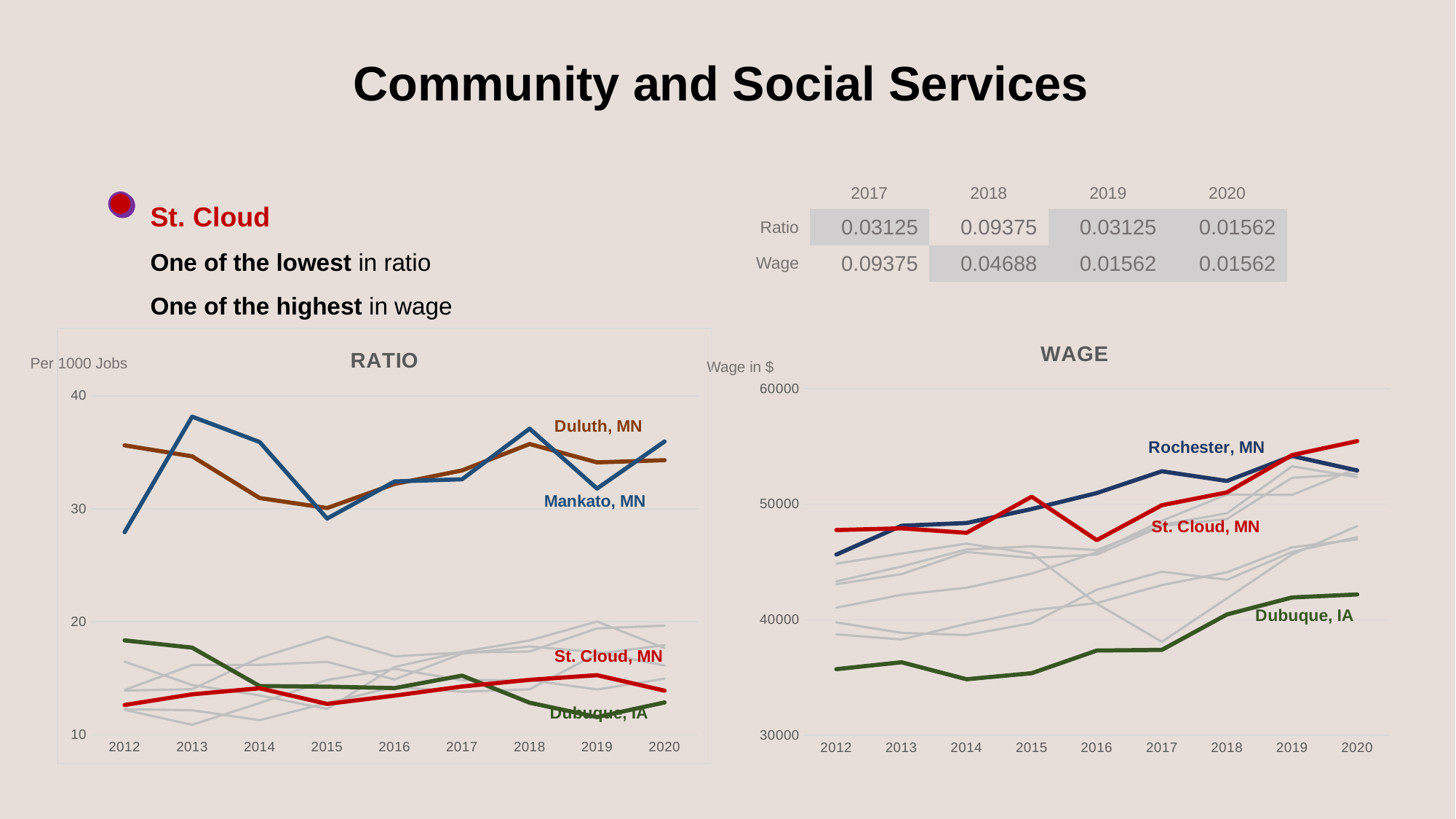

Community and Social Services
St. Cloud
One of the lowest in ratio
One of the highest in wage
|  | 2017 | 2018 | 2019 | 2020 |
| --- | --- | --- | --- | --- |
| Ratio | 0.03125 | 0.09375 | 0.03125 | 0.01562 |
| Wage | 0.09375 | 0.04688 | 0.01562 | 0.01562 |

### Chart: WAGE

| Category | Cedar Rapids, IA | Dubuque, IA | Duluth, MN | Eau Claire, WI | Fargo, ND | Grand Forks, ND | Mankato, MN | Rochester, MN | St. Cloud, MN |
|---|---|---|---|---|---|---|---|---|---|
| 2012 | 39770.0 | 35720.0 | 38740.0 | 44860.0 | 43080.0 | 41040.0 | 43320.0 | 45640.0 | 47770.0 |
| 2013 | 38860.0 | 36320.0 | 38290.0 | 45730.0 | 43950.0 | 42160.0 | 44610.0 | 48140.0 | 47920.0 |
| 2014 | 38670.0 | 34850.0 | 39650.0 | 46590.0 | 45870.0 | 42770.0 | 46080.0 | 48380.0 | 47530.0 |
| 2015 | 39700.0 | 35370.0 | 40820.0 | 45740.0 | 45350.0 | 43990.0 | 46360.0 | 49590.0 | 50660.0 |
| 2016 | 42600.0 | 37330.0 | 41440.0 | 41390.0 | 45640.0 | 45840.0 | 46030.0 | 50970.0 | 46900.0 |
| 2017 | 44160.0 | 37390.0 | 43000.0 | 38090.0 | 48110.0 | 48570.0 | 48220.0 | 52860.0 | 49920.0 |
| 2018 | 43460.0 | 40460.0 | 44110.0 | 41860.0 | 48730.0 | 50850.0 | 49220.0 | 52020.0 | 51030.0 |
| 2019 | 45870.0 | 41930.0 | 46270.0 | 45650.0 | 52300.0 | 50810.0 | 53290.0 | 54180.0 | 54260.0 |
| 2020 | 47150.0 | 42190.0 | 46960.0 | 48120.0 | 52630.0 | 53110.0 | 52350.0 | 52930.0 | 55470.0 |

### Chart: RATIO

| Category | Cedar Rapids, IA | Duluth, MN | Eau Claire, WI | Fargo, ND | Grand Forks, ND | Mankato, MN | Rochester, MN | Dubuque, IA | St. Cloud, MN |
|---|---|---|---|---|---|---|---|---|---|
| 2012 | 13.973 | 35.621 | 12.214 | 12.263 | 16.477 | 27.933 | 13.921 | 18.359 | 12.645 |
| 2013 | 16.178 | 34.65 | 10.888 | 12.183 | 14.41 | 38.159 | 14.048 | 17.719 | 13.588 |
| 2014 | 16.194 | 30.956 | 12.814 | 11.305 | 13.491 | 35.915 | 16.823 | 14.322 | 14.126 |
| 2015 | 16.458 | 30.072 | 14.861 | 12.817 | 12.291 | 29.138 | 18.687 | 14.265 | 12.74 |
| 2016 | 14.902 | 32.202 | 15.844 | 14.249 | 16.009 | 32.421 | 16.95 | 14.142 | 13.473 |
| 2017 | 17.189 | 33.4 | 14.847 | 13.816 | 17.345 | 32.617 | 17.294 | 15.24 | 14.281 |
| 2018 | 17.825 | 35.737 | 14.848 | 14.033 | 18.356 | 37.097 | 17.377 | 12.847 | 14.869 |
| 2019 | 17.308 | 34.114 | 14.016 | 17.178 | 20.03 | 31.796 | 19.418 | 11.576 | 15.283 |
| 2020 | 16.139 | 34.307 | 14.97 | 17.941 | 17.677 | 35.962 | 19.669 | 12.869 | 13.915 |
Per 1000 Jobs
Wage in $